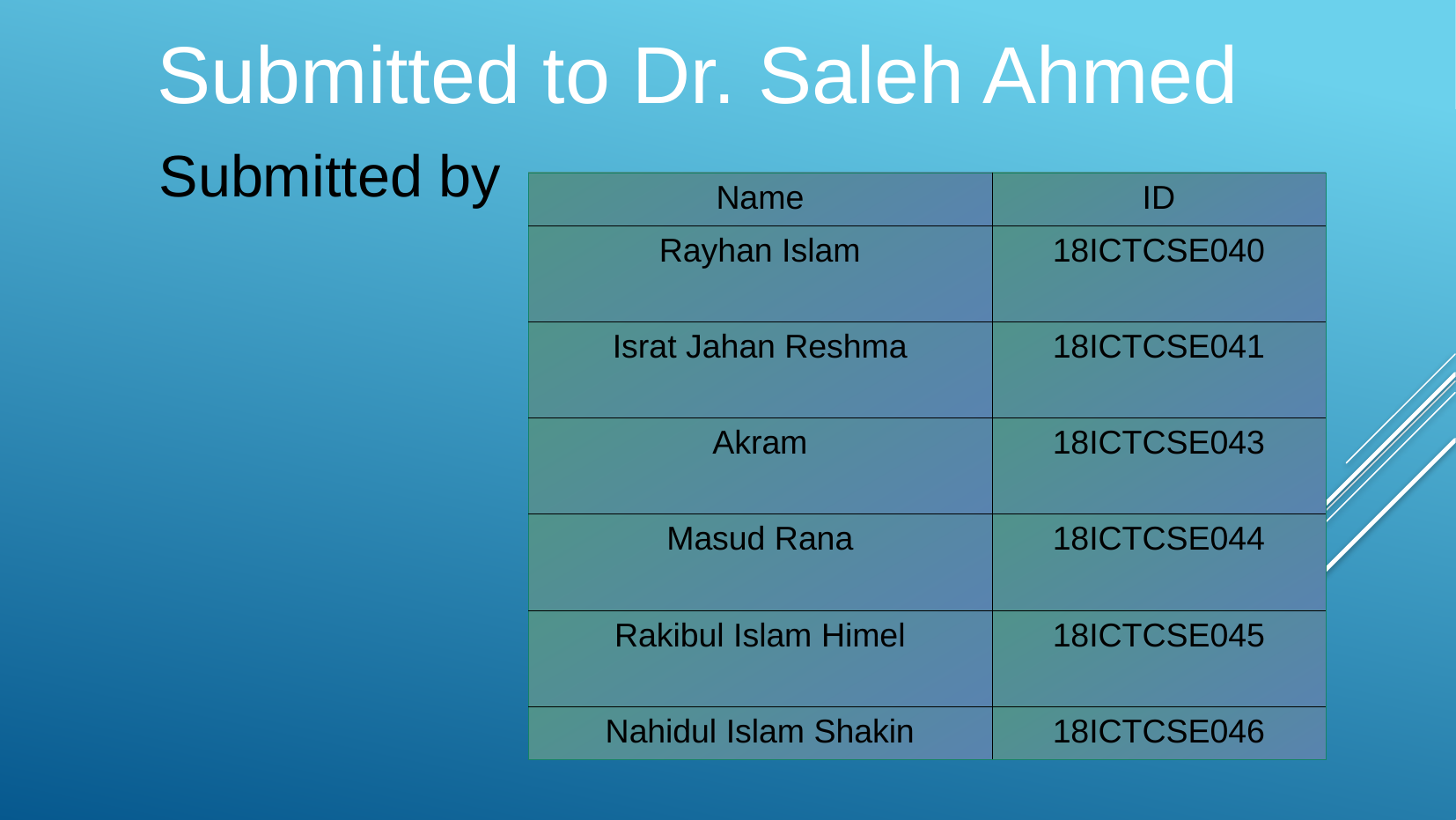

# Submitted to Dr. Saleh Ahmed
Submitted by
| Name | ID |
| --- | --- |
| Rayhan Islam | 18ICTCSE040 |
| Israt Jahan Reshma | 18ICTCSE041 |
| Akram | 18ICTCSE043 |
| Masud Rana | 18ICTCSE044 |
| Rakibul Islam Himel | 18ICTCSE045 |
| Nahidul Islam Shakin | 18ICTCSE046 |